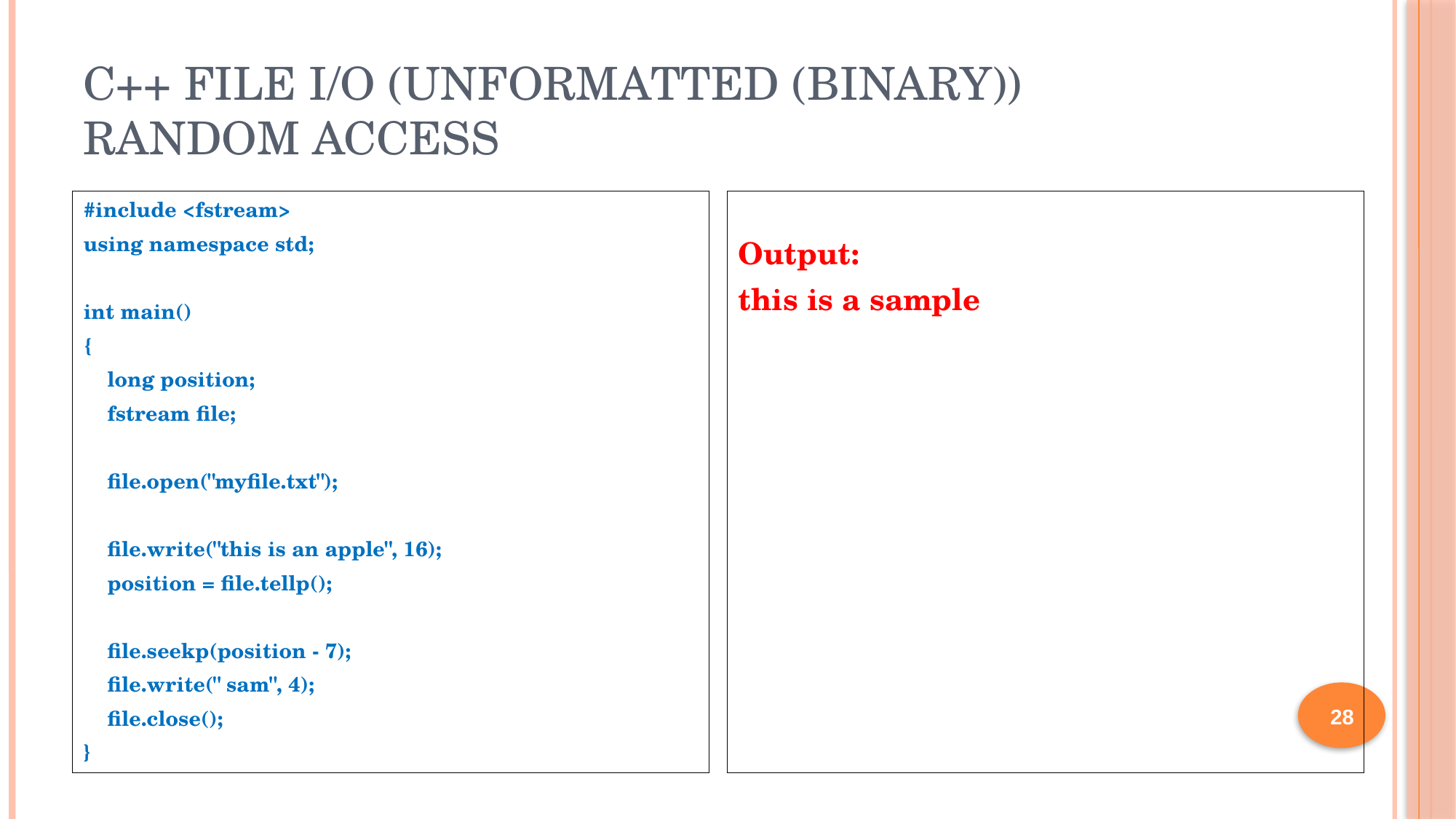

# C++ File I/O (Unformatted (Binary)) Random Access
#include <fstream>
using namespace std;

int main()
{
    long position;
    fstream file;

    file.open("myfile.txt");

    file.write("this is an apple", 16);
    position = file.tellp();

    file.seekp(position - 7);
    file.write(" sam", 4);
    file.close();
}

Output:
this is a sample
28